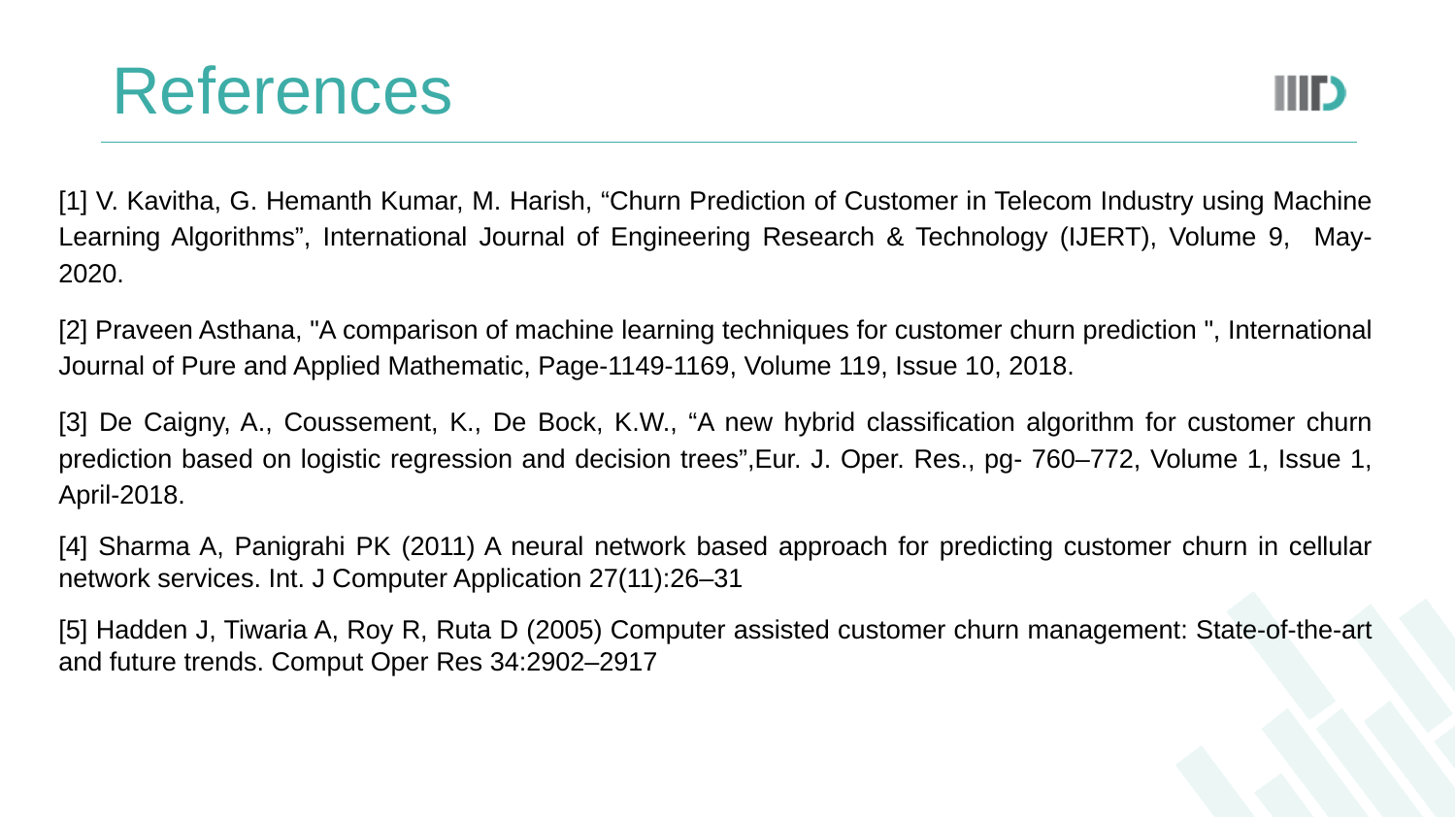

# References
[1] V. Kavitha, G. Hemanth Kumar, M. Harish, “Churn Prediction of Customer in Telecom Industry using Machine Learning Algorithms”, International Journal of Engineering Research & Technology (IJERT), Volume 9,  May-2020.
[2] Praveen Asthana, "A comparison of machine learning techniques for customer churn prediction ", International Journal of Pure and Applied Mathematic, Page-1149-1169, Volume 119, Issue 10, 2018.
[3] De Caigny, A., Coussement, K., De Bock, K.W., “A new hybrid classification algorithm for customer churn prediction based on logistic regression and decision trees”,Eur. J. Oper. Res., pg- 760–772, Volume 1, Issue 1, April-2018.
[4] Sharma A, Panigrahi PK (2011) A neural network based approach for predicting customer churn in cellular network services. Int. J Computer Application 27(11):26–31
[5] Hadden J, Tiwaria A, Roy R, Ruta D (2005) Computer assisted customer churn management: State-of-the-art and future trends. Comput Oper Res 34:2902–2917